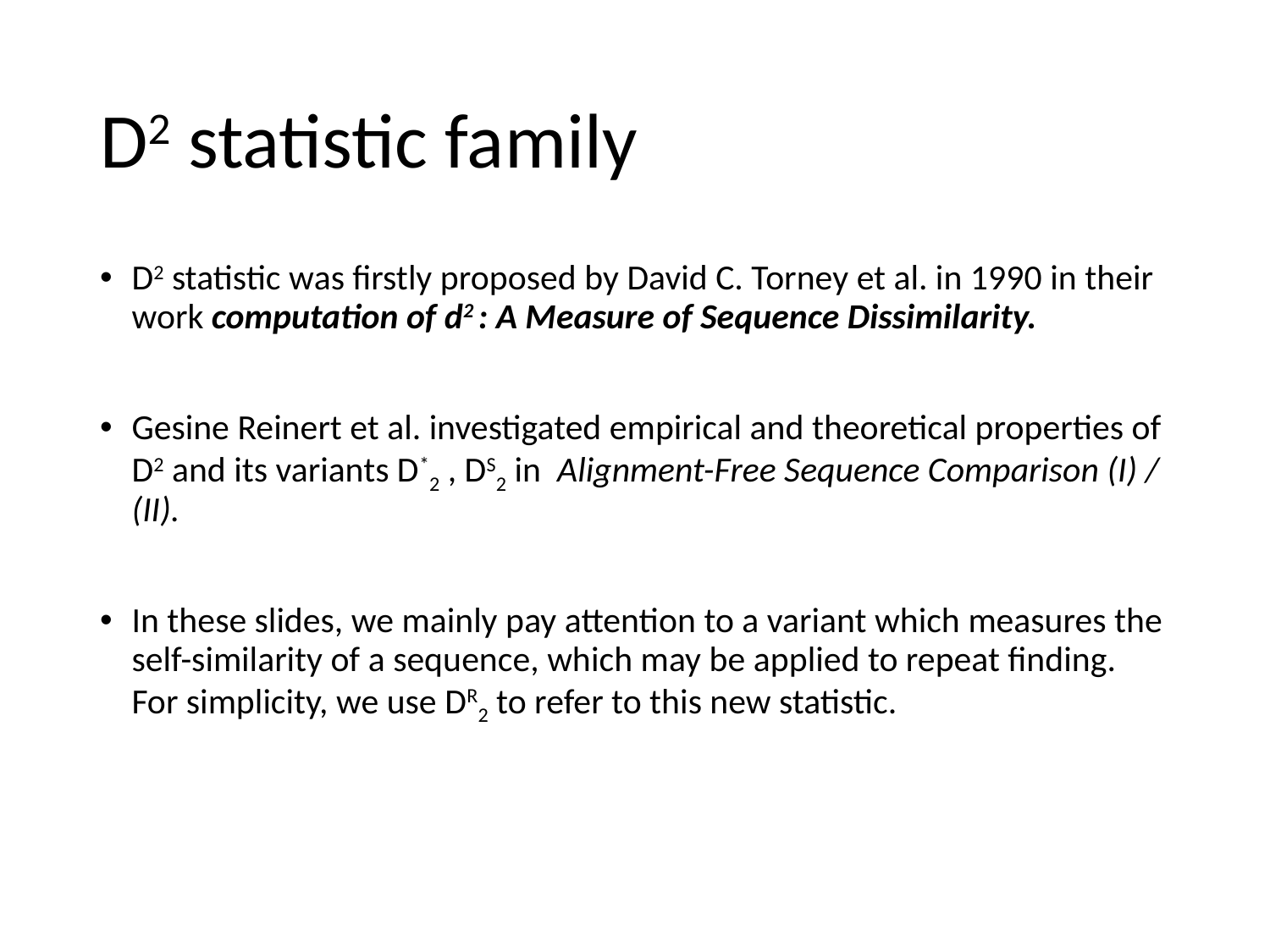

# D2 statistic family
D2 statistic was firstly proposed by David C. Torney et al. in 1990 in their work computation of d2 : A Measure of Sequence Dissimilarity.

Gesine Reinert et al. investigated empirical and theoretical properties of D2 and its variants D*2 , DS2 in  Alignment-Free Sequence Comparison (I) / (II).

In these slides, we mainly pay attention to a variant which measures the self-similarity of a sequence, which may be applied to repeat finding.  For simplicity, we use DR2 to refer to this new statistic.